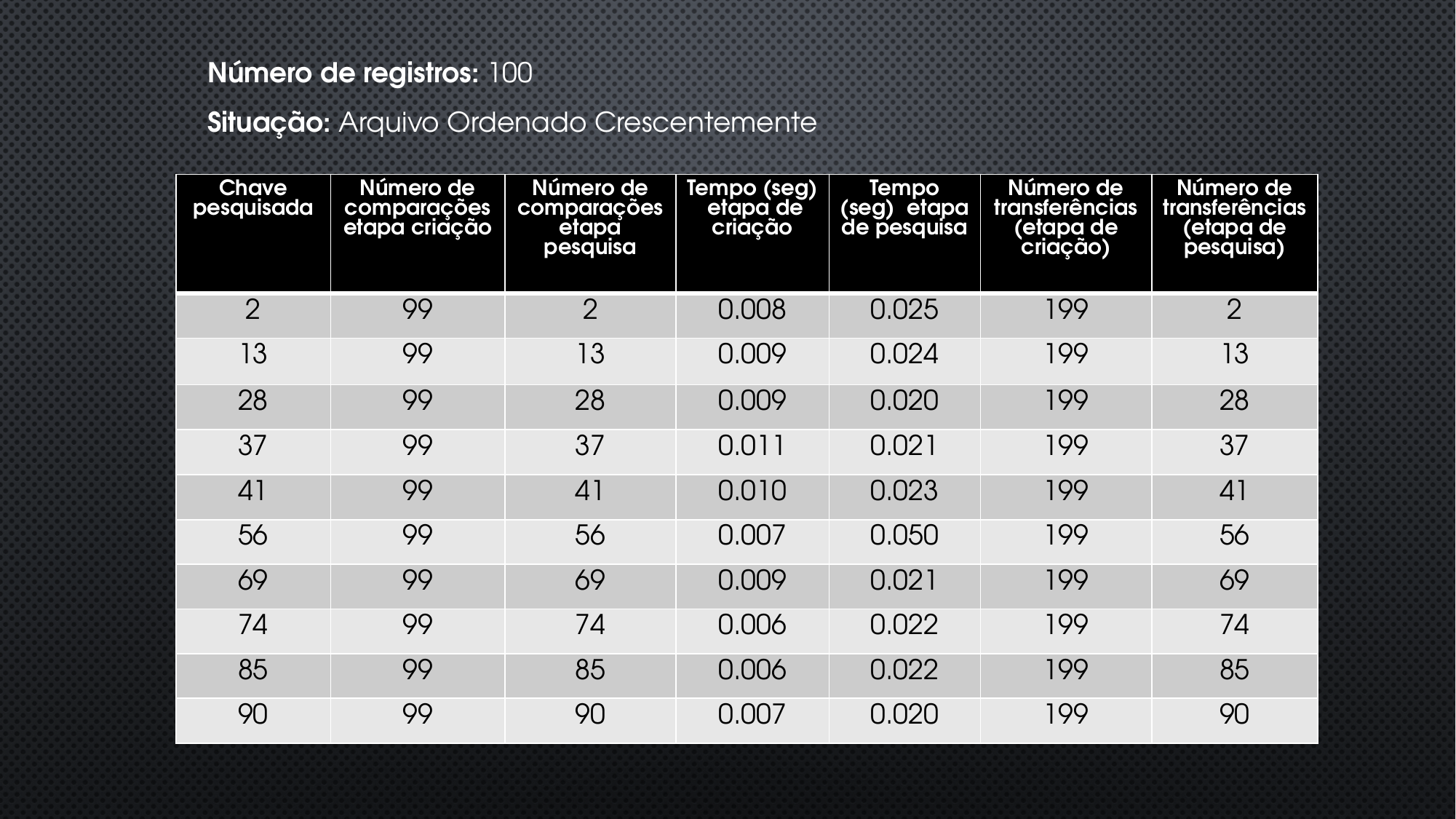

Número de registros: 100
Situação: Arquivo Ordenado Crescentemente
| Chave pesquisada | Número de comparações etapa criação | Número de comparações etapa pesquisa | Tempo (seg) etapa de criação | Tempo (seg) etapa de pesquisa | Número de transferências (etapa de criação) | Número de transferências (etapa de pesquisa) |
| --- | --- | --- | --- | --- | --- | --- |
| 2 | 99 | 2 | 0.008 | 0.025 | 199 | 2 |
| 13 | 99 | 13 | 0.009 | 0.024 | 199 | 13 |
| 28 | 99 | 28 | 0.009 | 0.020 | 199 | 28 |
| 37 | 99 | 37 | 0.011 | 0.021 | 199 | 37 |
| 41 | 99 | 41 | 0.010 | 0.023 | 199 | 41 |
| 56 | 99 | 56 | 0.007 | 0.050 | 199 | 56 |
| 69 | 99 | 69 | 0.009 | 0.021 | 199 | 69 |
| 74 | 99 | 74 | 0.006 | 0.022 | 199 | 74 |
| 85 | 99 | 85 | 0.006 | 0.022 | 199 | 85 |
| 90 | 99 | 90 | 0.007 | 0.020 | 199 | 90 |